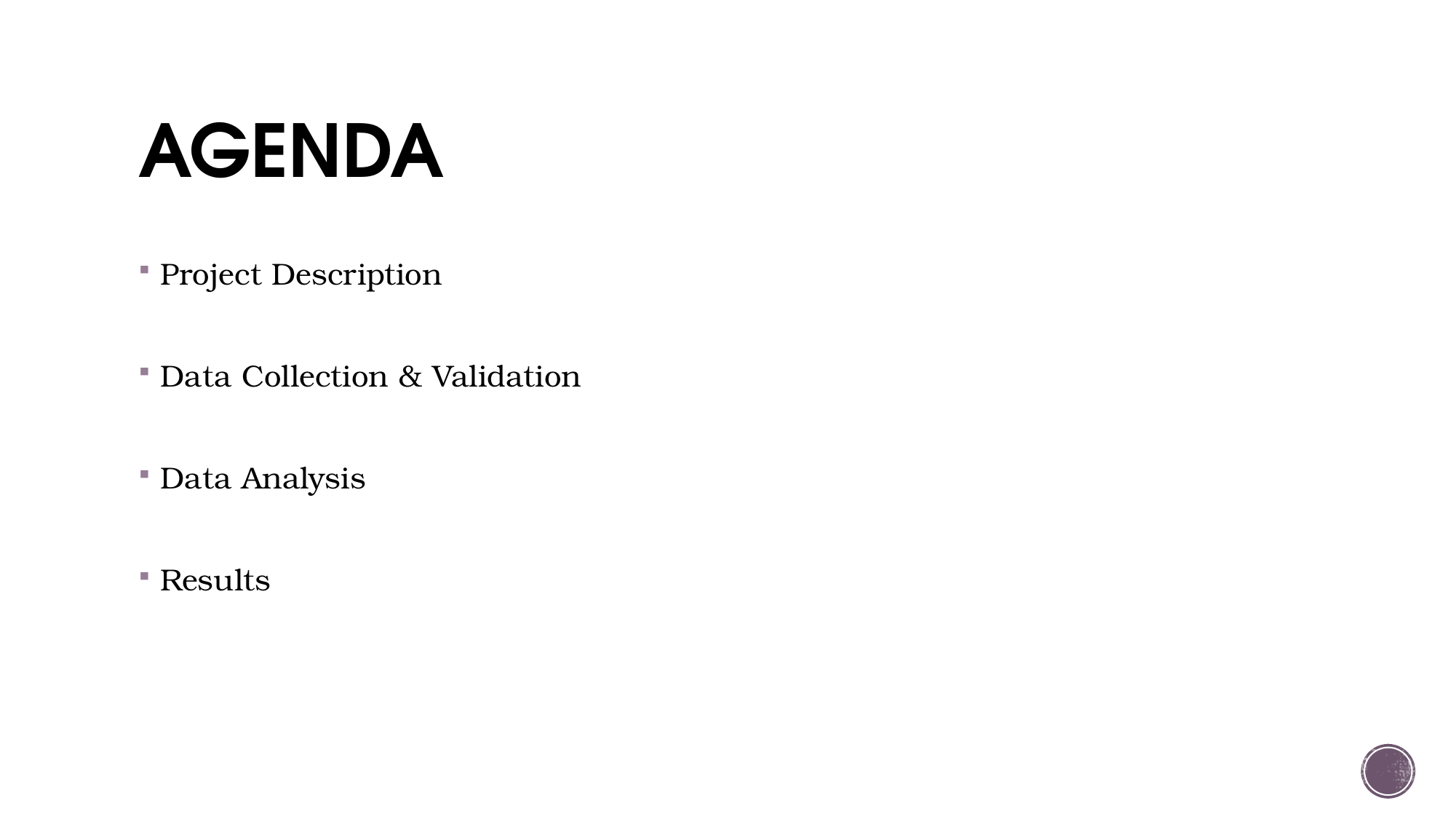

# AGENDA
Project Description

Data Collection & Validation

Data Analysis

Results